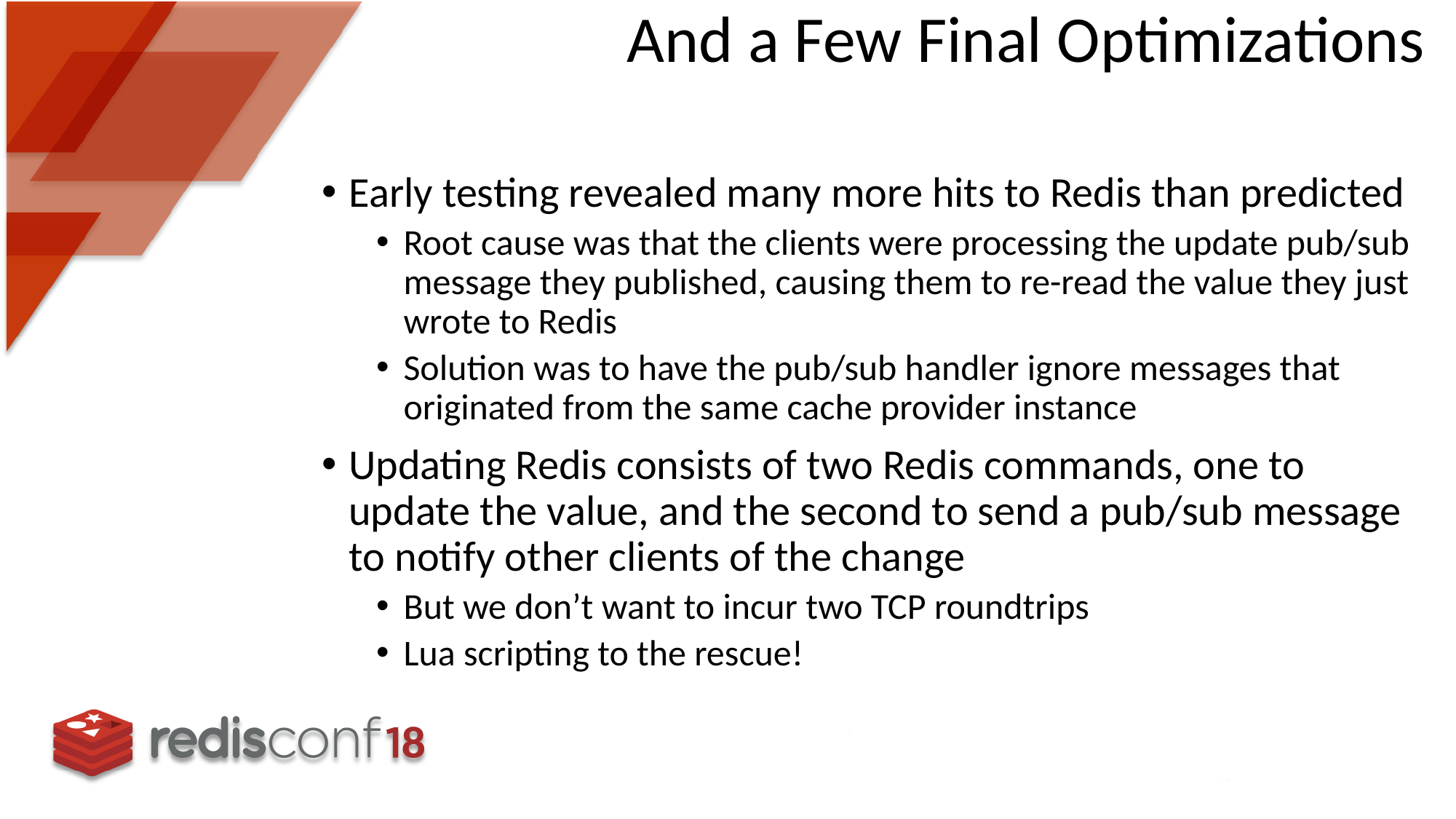

# And a Few Final Optimizations
Early testing revealed many more hits to Redis than predicted
Root cause was that the clients were processing the update pub/sub message they published, causing them to re-read the value they just wrote to Redis
Solution was to have the pub/sub handler ignore messages that originated from the same cache provider instance
Updating Redis consists of two Redis commands, one to update the value, and the second to send a pub/sub message to notify other clients of the change
But we don’t want to incur two TCP roundtrips
Lua scripting to the rescue!